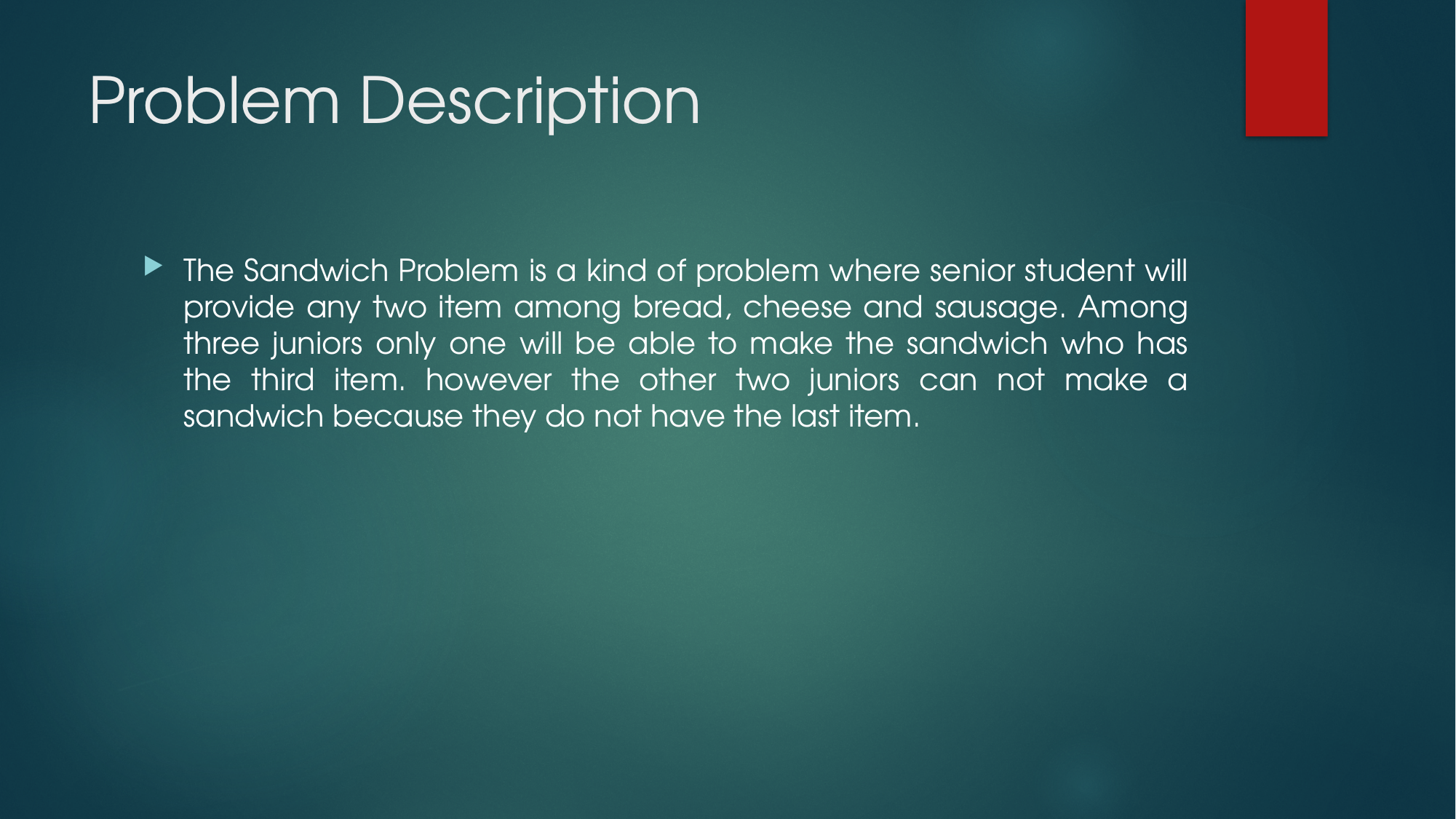

# Problem Description
The Sandwich Problem is a kind of problem where senior student will provide any two item among bread, cheese and sausage. Among three juniors only one will be able to make the sandwich who has the third item. however the other two juniors can not make a sandwich because they do not have the last item.